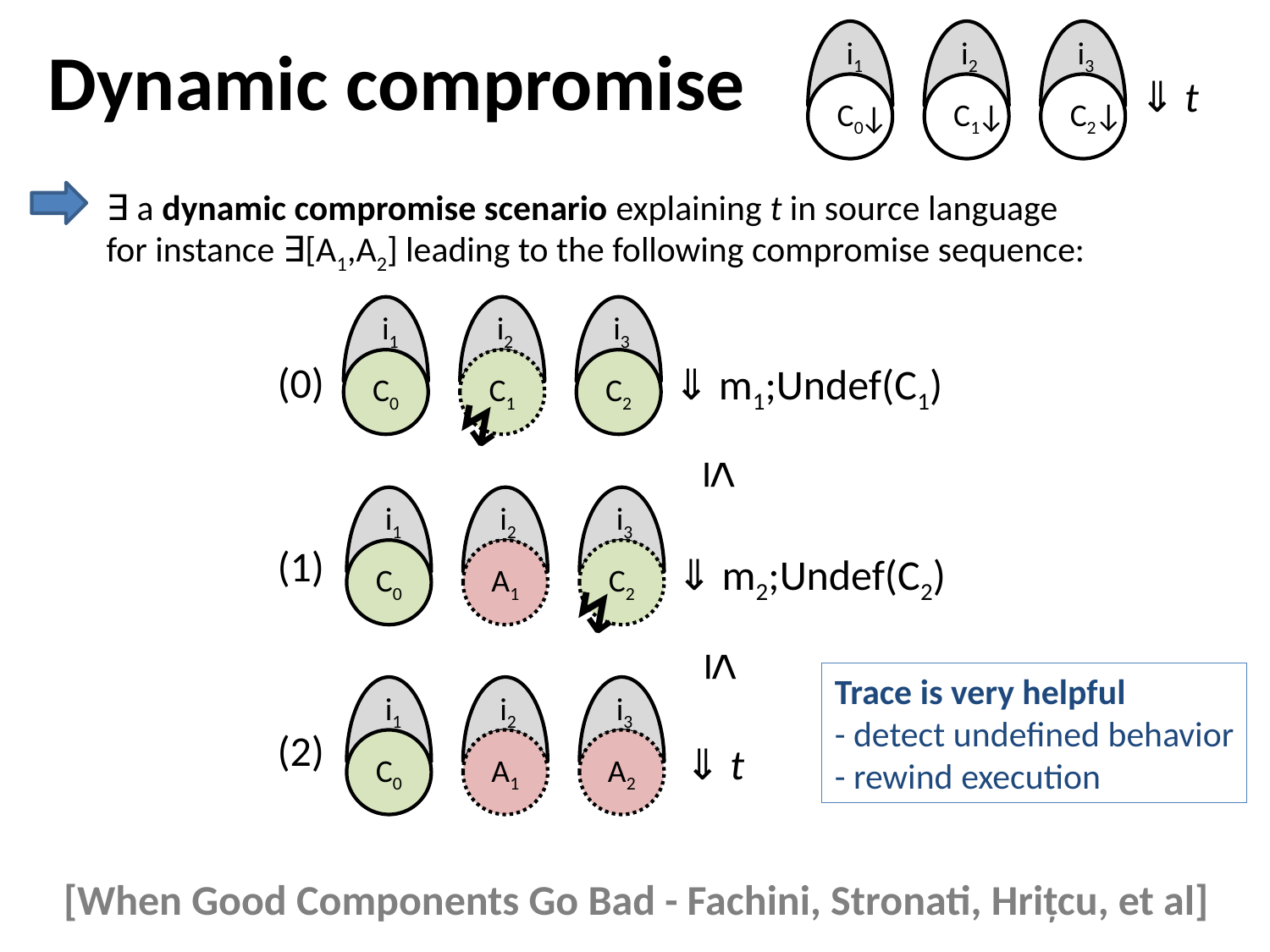

# Dynamic compromise

i1

i2

i3
C0
C1
C2
⇓ t
↓
↓
↓

∃ a dynamic compromise scenario explaining t in source language
for instance ∃[A1,A2] leading to the following compromise sequence:

i1

i2

i3
C0
C1
C2
(0)
⇓ m1;Undef(C1)
↯
≤

i1

i2

i3
C0
A1
C2
(1)
⇓ m2;Undef(C2)
↯
≤
Trace is very helpful
- detect undefined behavior
- rewind execution

i1

i2

i3
C0
A1
A2
(2)
⇓ t
[When Good Components Go Bad - Fachini, Stronati, Hrițcu, et al]